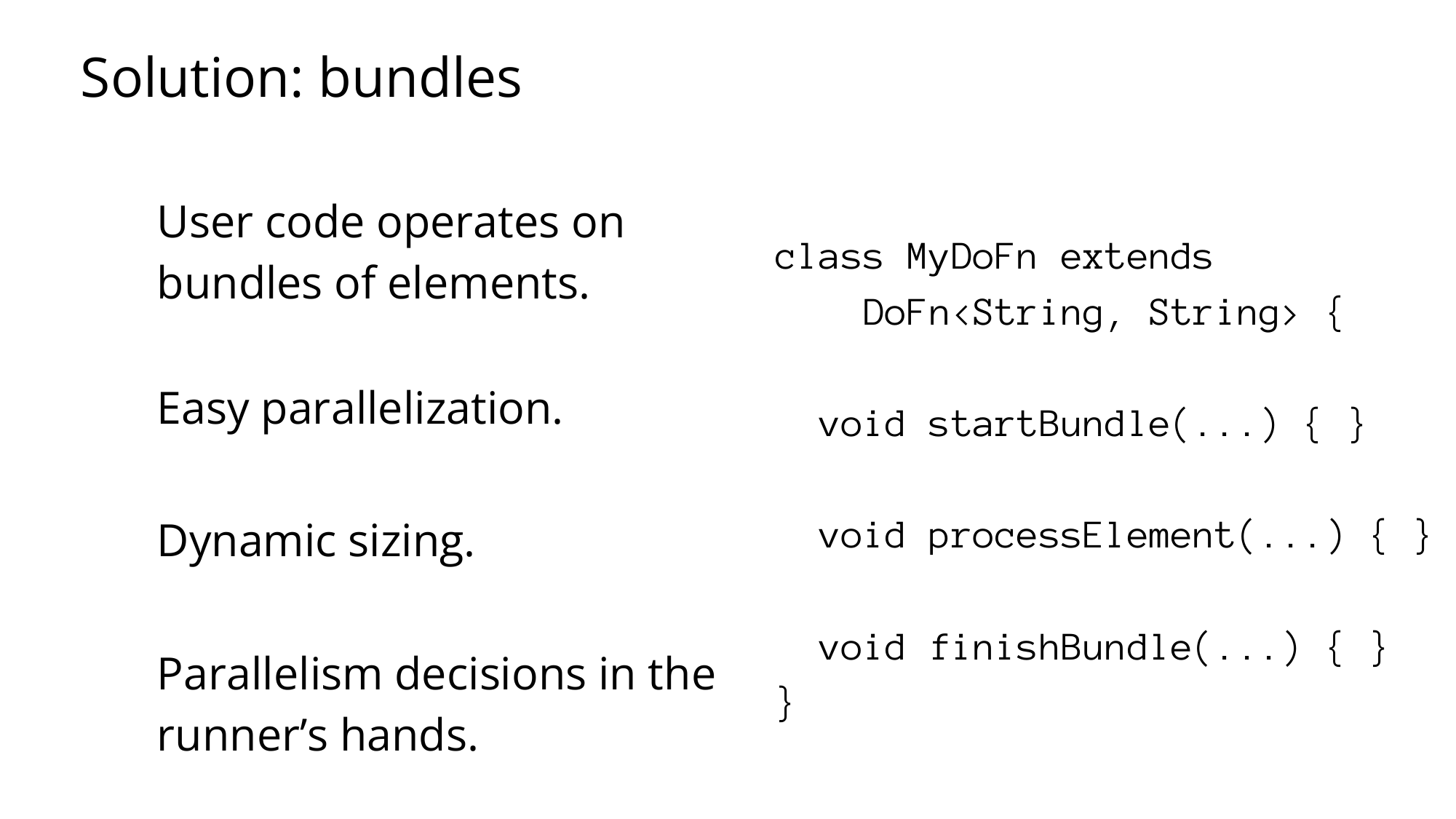

Solution: bundles
User code operates on bundles of elements.
Easy parallelization.
Dynamic sizing.
Parallelism decisions in the runner’s hands.
class MyDoFn extends
    DoFn<String, String> {
  void startBundle(...) { }
  void processElement(...) { }
  void finishBundle(...) { }
}
What Where When How